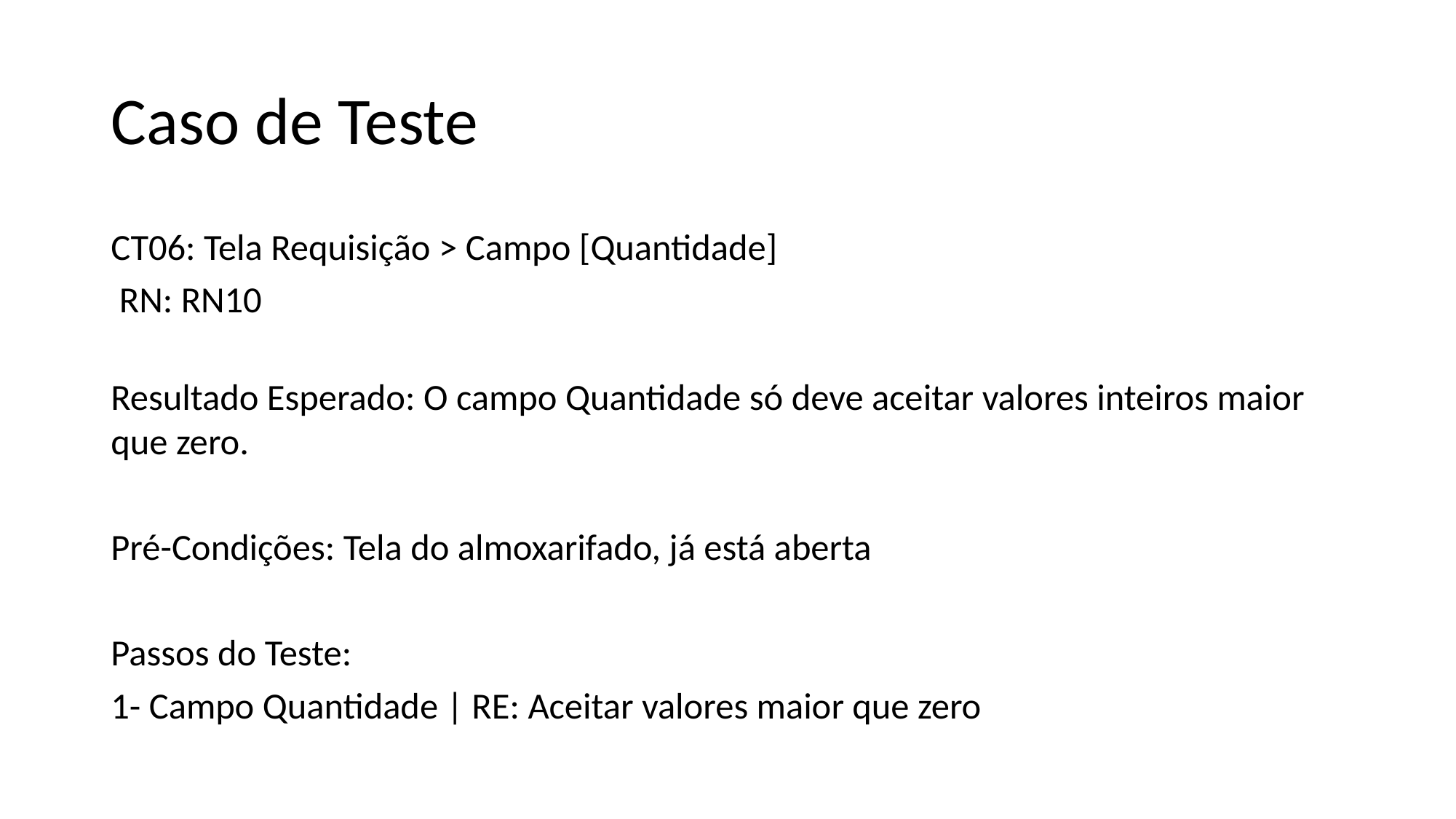

# Caso de Teste
CT06: Tela Requisição > Campo [Quantidade]
 RN: RN10

Resultado Esperado: O campo Quantidade só deve aceitar valores inteiros maior que zero.

Pré-Condições: Tela do almoxarifado, já está aberta

Passos do Teste:
1- Campo Quantidade | RE: Aceitar valores maior que zero